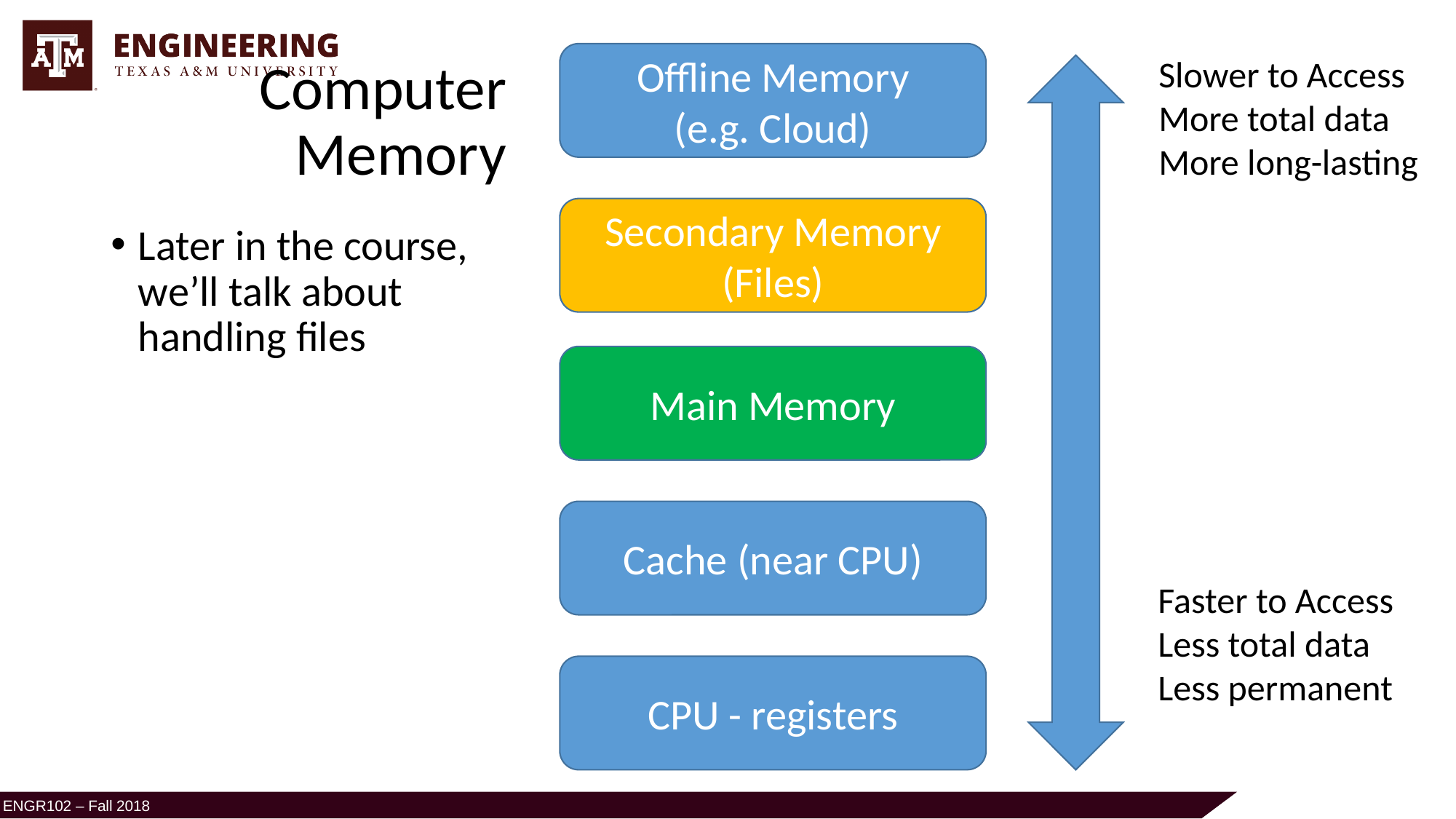

# Computer Memory
Offline Memory
(e.g. Cloud)
Slower to Access
More total data
More long-lasting

Secondary Memory (Files)
Later in the course, we’ll talk about handling files
Main Memory
Cache (near CPU)
Faster to Access
Less total data
Less permanent
CPU - registers